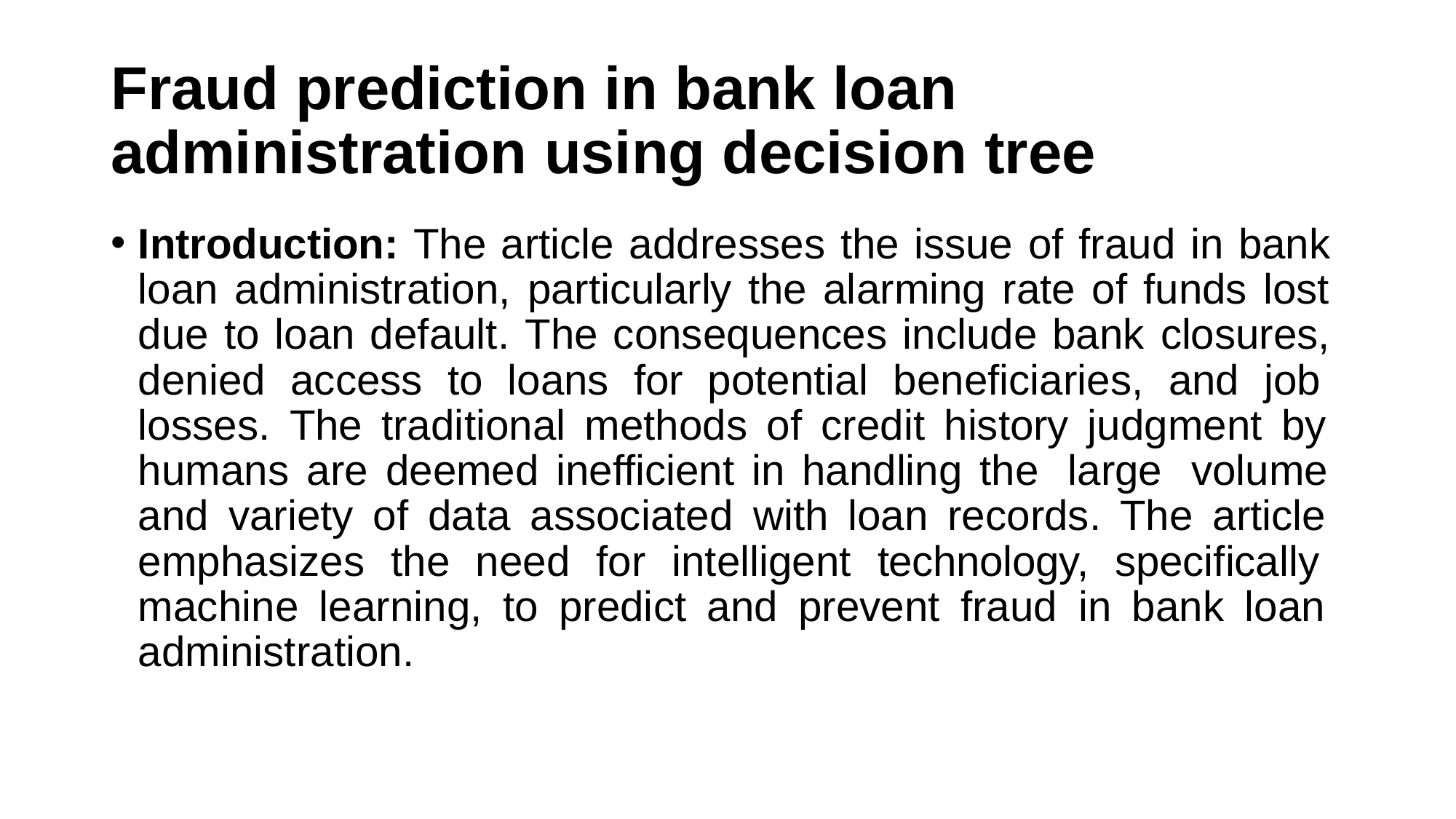

# Fraud prediction in bank loan  administration using decision tree
Introduction: The article addresses the issue of fraud in bank  loan administration, particularly the alarming rate of funds lost  due to loan default. The consequences include bank closures,  denied access to loans for potential beneficiaries, and job  losses. The traditional methods of credit history judgment by  humans are deemed inefficient in handling the large volume  and variety of data associated with loan records. The article  emphasizes the need for intelligent technology, specifically  machine learning, to predict and prevent fraud in bank loan  administration.